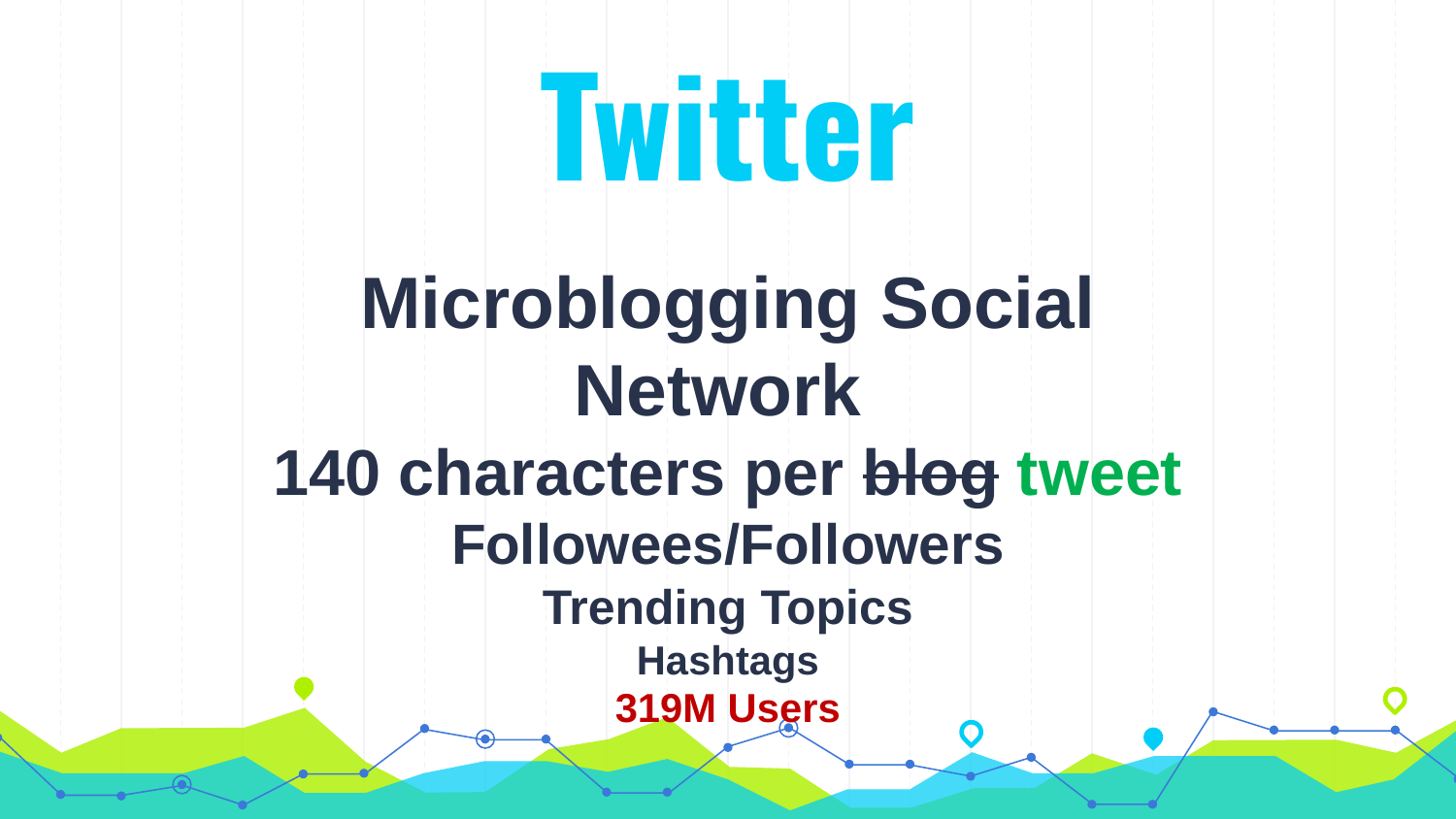

Twitter
Microblogging Social Network
140 characters per blog tweet
Followees/Followers
Trending Topics
Hashtags
319M Users